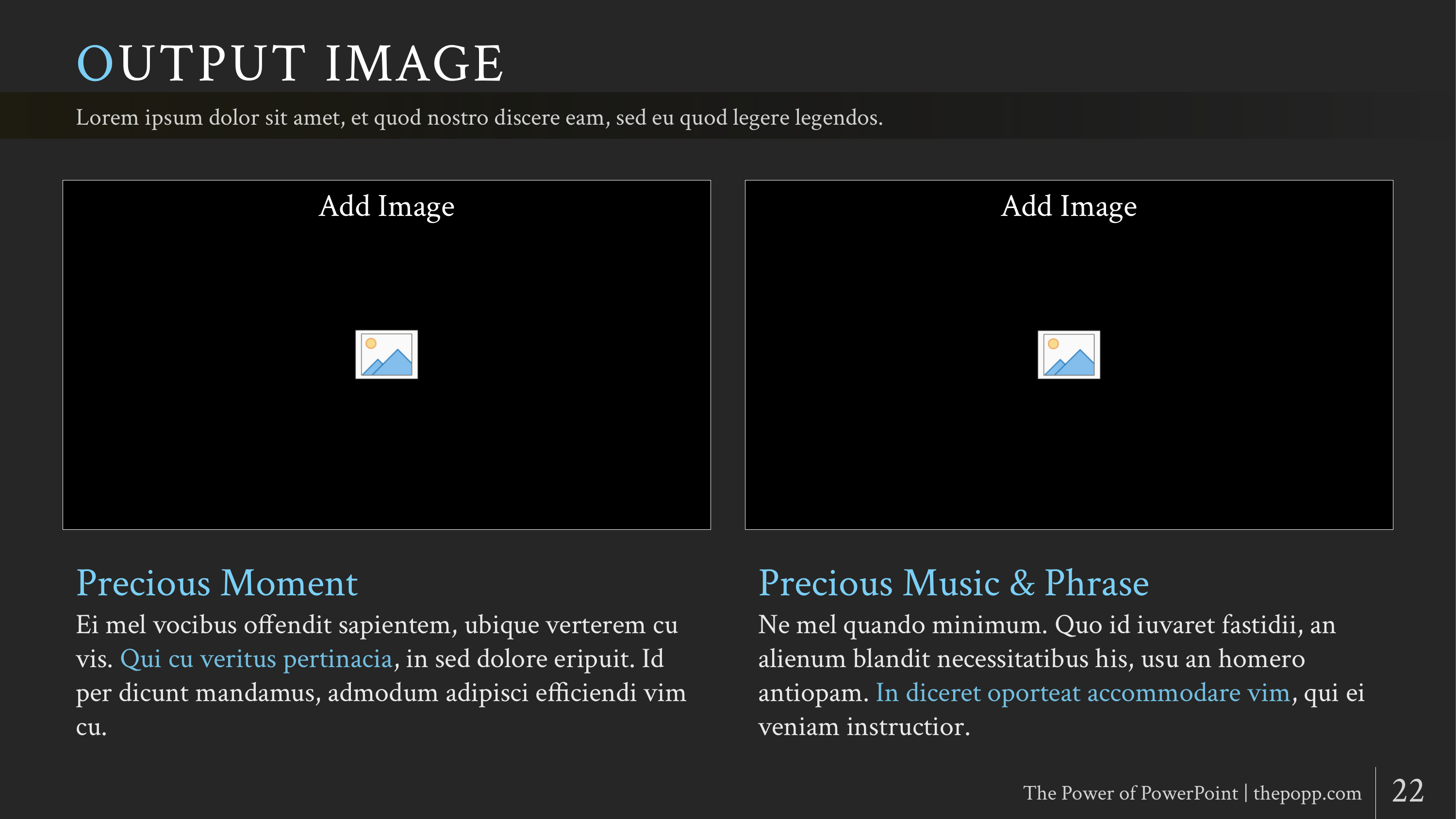

# OUTPUT IMAGE
Lorem ipsum dolor sit amet, et quod nostro discere eam, sed eu quod legere legendos.

Precious Moment
Precious Music & Phrase
Ei mel vocibus offendit sapientem, ubique verterem cu vis. Qui cu veritus pertinacia, in sed dolore eripuit. Id per dicunt mandamus, admodum adipisci efficiendi vim cu.

Ne mel quando minimum. Quo id iuvaret fastidii, an alienum blandit necessitatibus his, usu an homero antiopam. In diceret oporteat accommodare vim, qui ei veniam instructior.
The Power of PowerPoint | thepopp.com
22